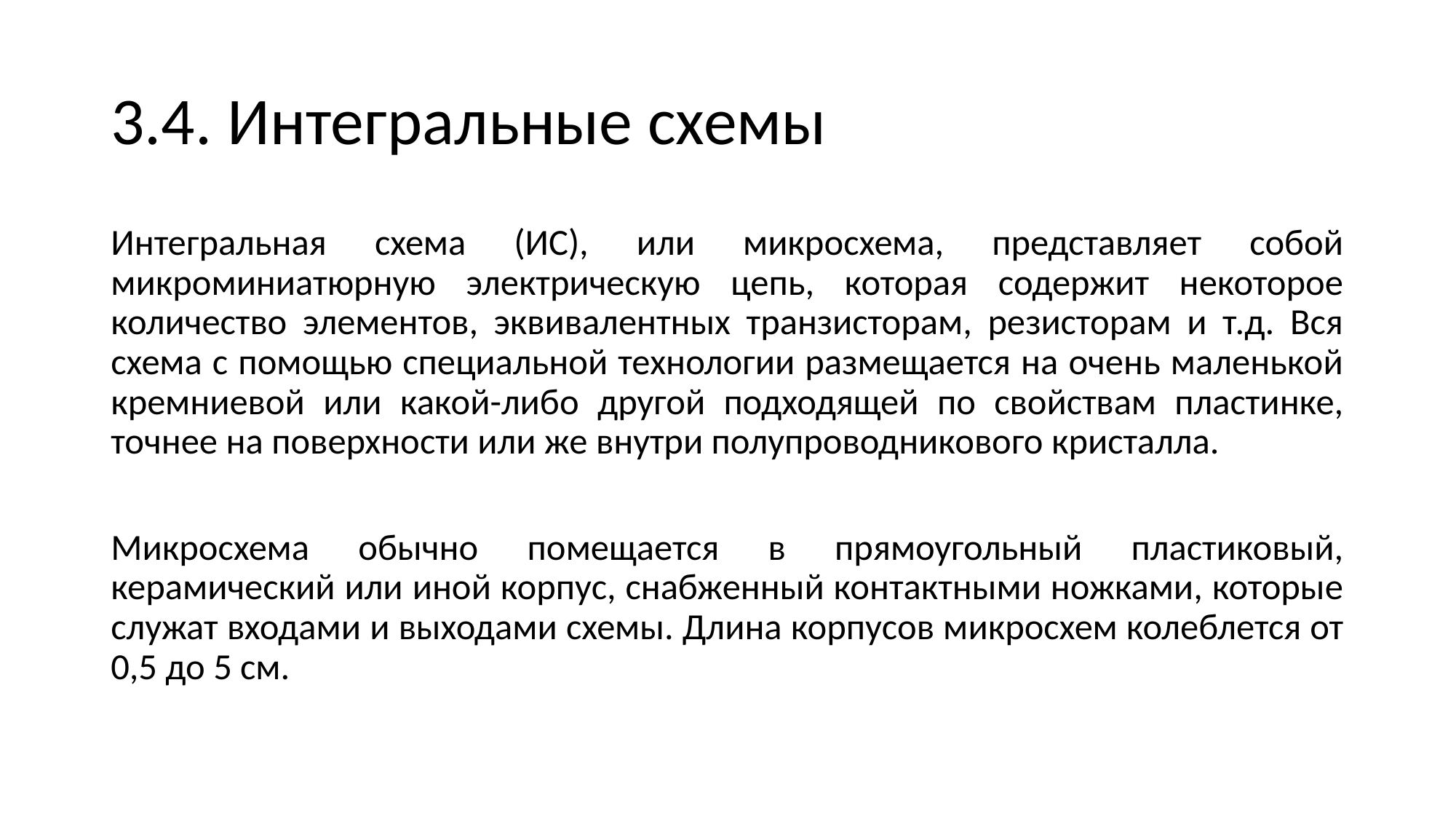

# 3.4. Интегральные схемы
Интегральная схема (ИС), или микросхема, представляет собой микроминиатюрную электрическую цепь, которая содержит некоторое количество элементов, эквивалентных транзисторам, резисторам и т.д. Вся схема с помощью специальной технологии размещается на очень маленькой кремниевой или какой-либо другой подходящей по свойствам пластинке, точнее на поверхности или же внутри полупроводникового кристалла.

Микросхема обычно помещается в прямоугольный пластиковый, керамический или иной корпус, снабженный контактными ножками, которые служат входами и выходами схемы. Длина корпусов микросхем колеблется от 0,5 до 5 см.